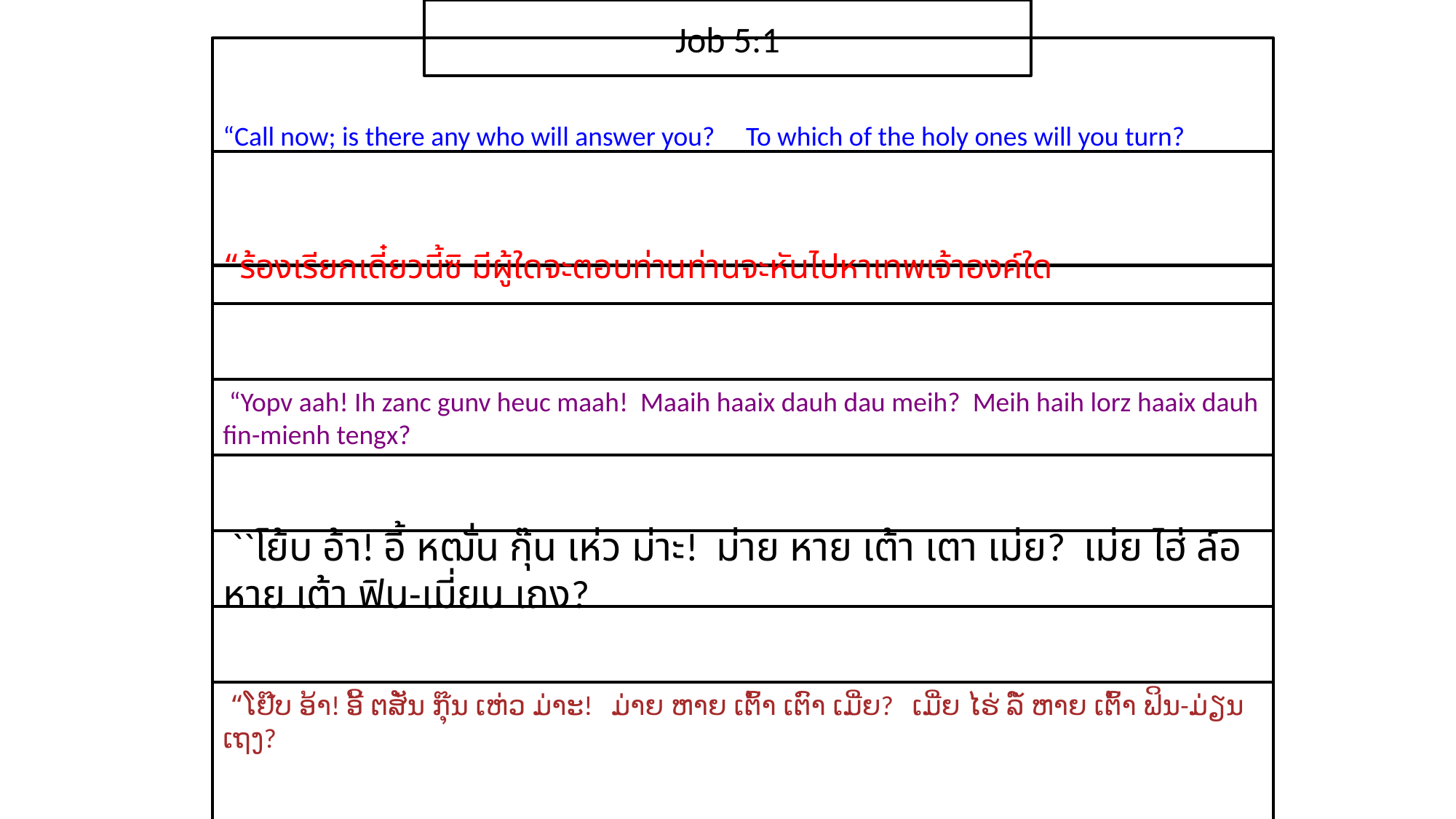

Job 5:1
“Call now; is there any who will answer you?     To which of the holy ones will you turn?
“ร้อง​เรียก​เดี๋ยวนี้​ซิ มี​ผู้ใด​จะ​ตอบ​ท่านท่าน​จะ​หัน​ไป​หา​เทพ​เจ้า​องค์​ใด
 “Yopv aah! Ih zanc gunv heuc maah!  Maaih haaix dauh dau meih?  Meih haih lorz haaix dauh fin-mienh tengx?
 ``โย้บ อ้า! อี้ หฒั่น กุ๊น เห่ว ม่าะ!  ม่าย หาย เต้า เตา เม่ย?  เม่ย ไฮ่ ล์อ หาย เต้า ฟิน-เมี่ยน เถง?
 “ໂຢ໊ບ ອ້າ! ອີ້ ຕສັ່ນ ກຸ໊ນ ເຫ່ວ ມ່າະ!   ມ່າຍ ຫາຍ ເຕົ້າ ເຕົາ ເມີ່ຍ?   ເມີ່ຍ ໄຮ່ ລໍ໌ ຫາຍ ເຕົ້າ ຟິນ-ມ່ຽນ ເຖງ?